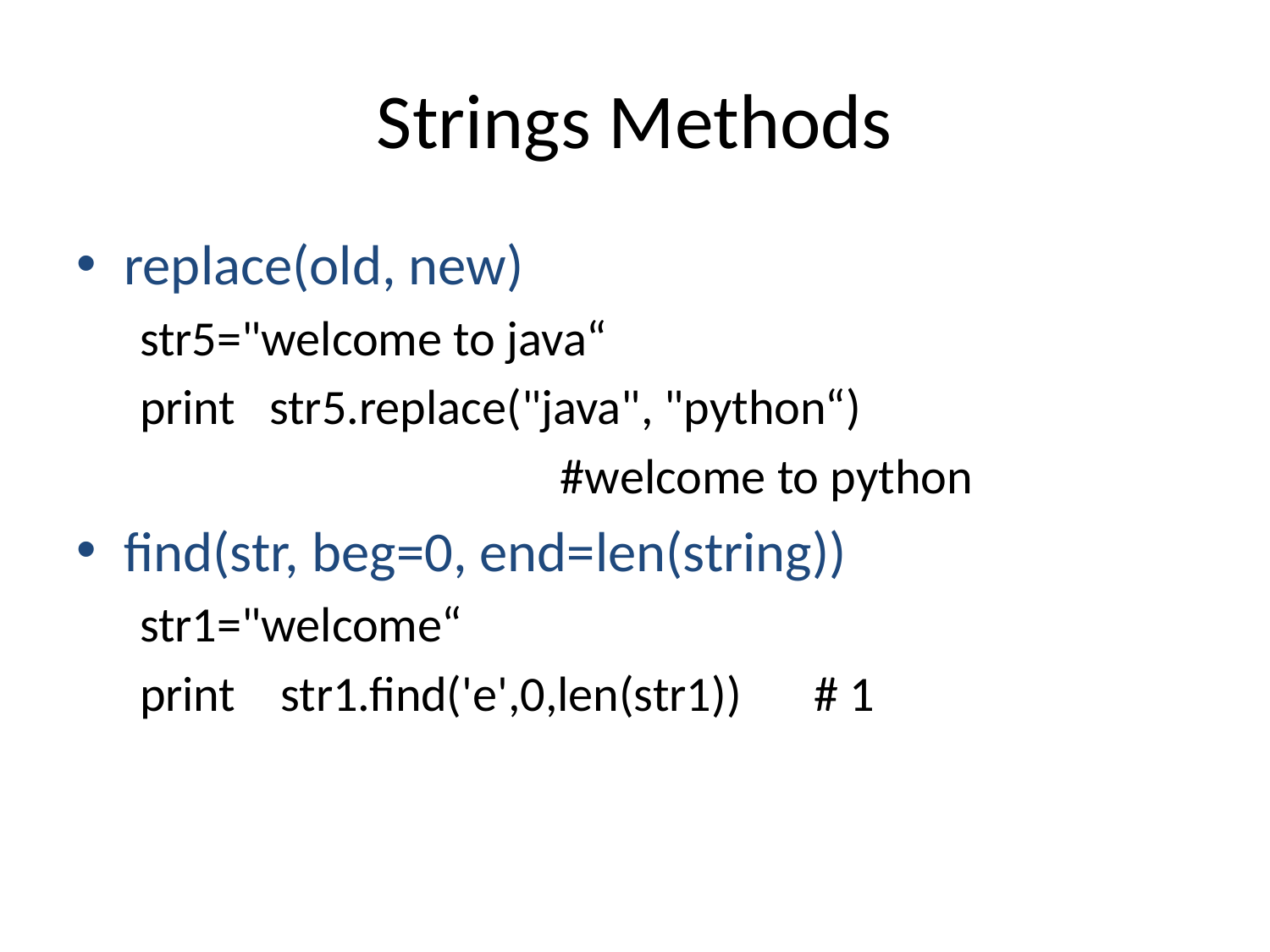

# Strings Methods
replace(old, new)
str5="welcome to java“
print   str5.replace("java", "python“)
				#welcome to python
find(str, beg=0, end=len(string))
str1="welcome“
print    str1.find('e',0,len(str1))	# 1